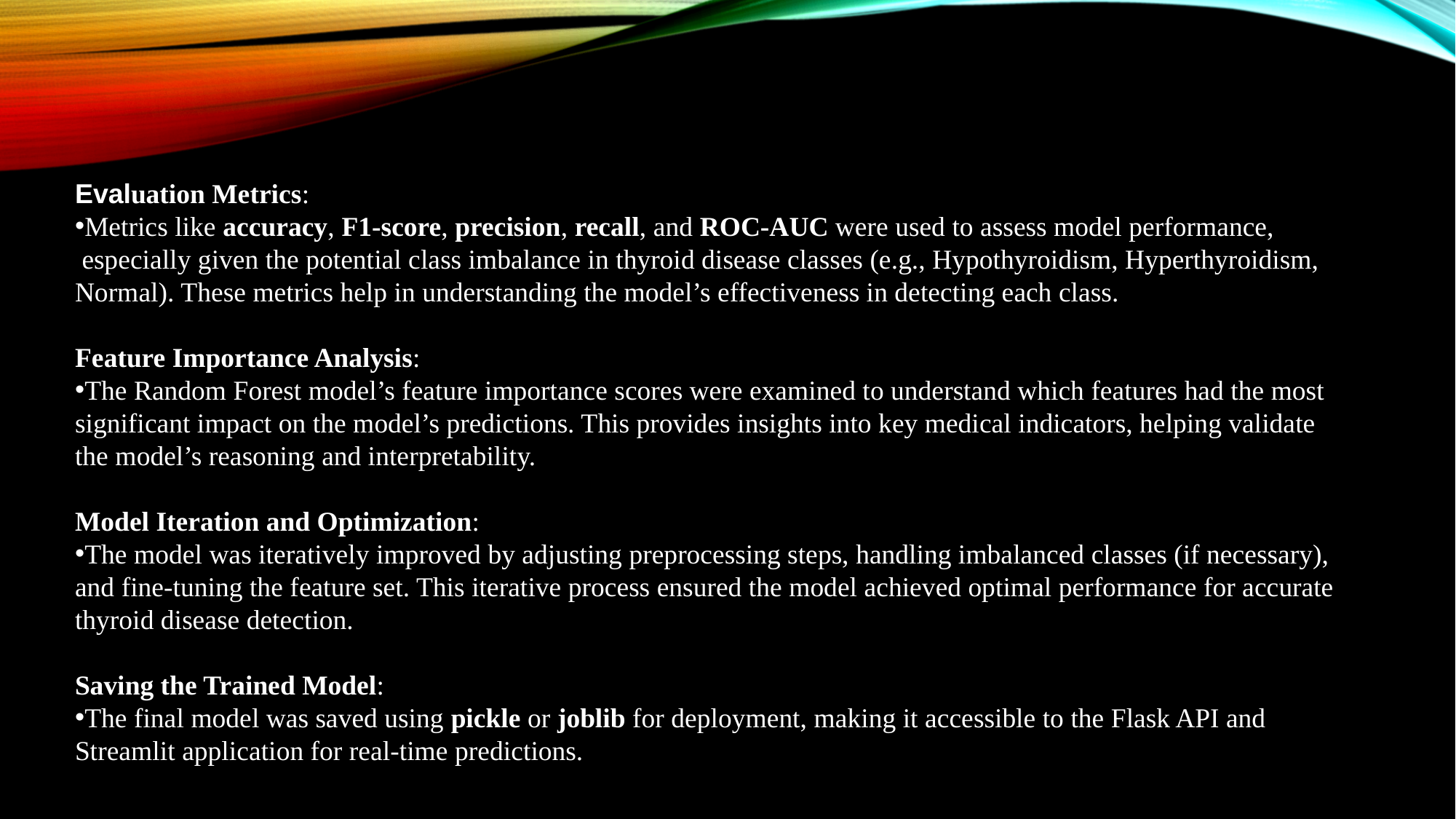

Evaluation Metrics:
Metrics like accuracy, F1-score, precision, recall, and ROC-AUC were used to assess model performance,
 especially given the potential class imbalance in thyroid disease classes (e.g., Hypothyroidism, Hyperthyroidism, Normal). These metrics help in understanding the model’s effectiveness in detecting each class.

Feature Importance Analysis:
The Random Forest model’s feature importance scores were examined to understand which features had the most significant impact on the model’s predictions. This provides insights into key medical indicators, helping validate the model’s reasoning and interpretability.

Model Iteration and Optimization:
The model was iteratively improved by adjusting preprocessing steps, handling imbalanced classes (if necessary), and fine-tuning the feature set. This iterative process ensured the model achieved optimal performance for accurate thyroid disease detection.

Saving the Trained Model:
The final model was saved using pickle or joblib for deployment, making it accessible to the Flask API and Streamlit application for real-time predictions.